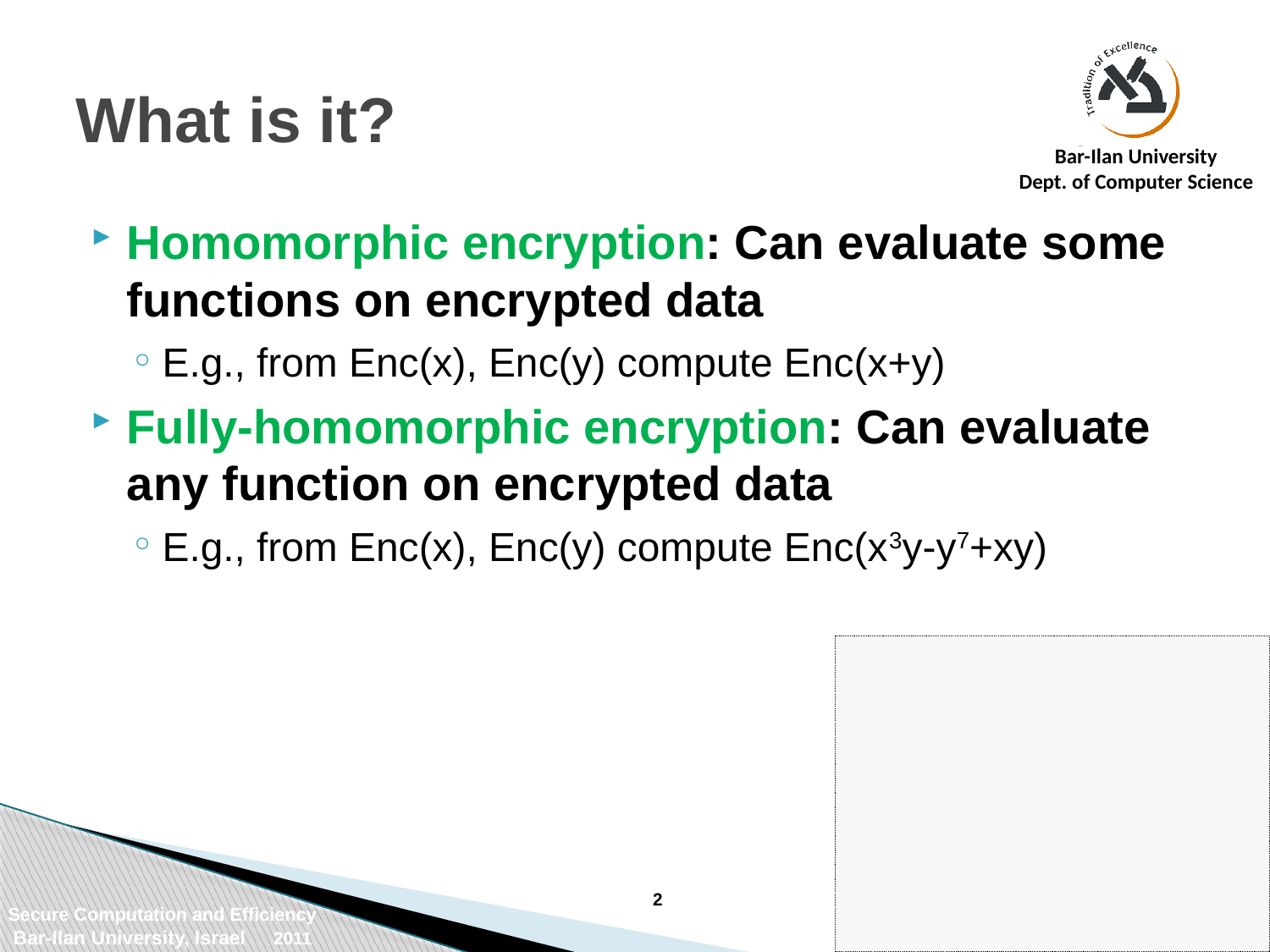

# What is it?
Homomorphic encryption: Can evaluate some functions on encrypted data
E.g., from Enc(x), Enc(y) compute Enc(x+y)
Fully-homomorphic encryption: Can evaluate any function on encrypted data
E.g., from Enc(x), Enc(y) compute Enc(x3y-y7+xy)
2
Secure Computation and Efficiency
Bar-Ilan University, Israel     2011